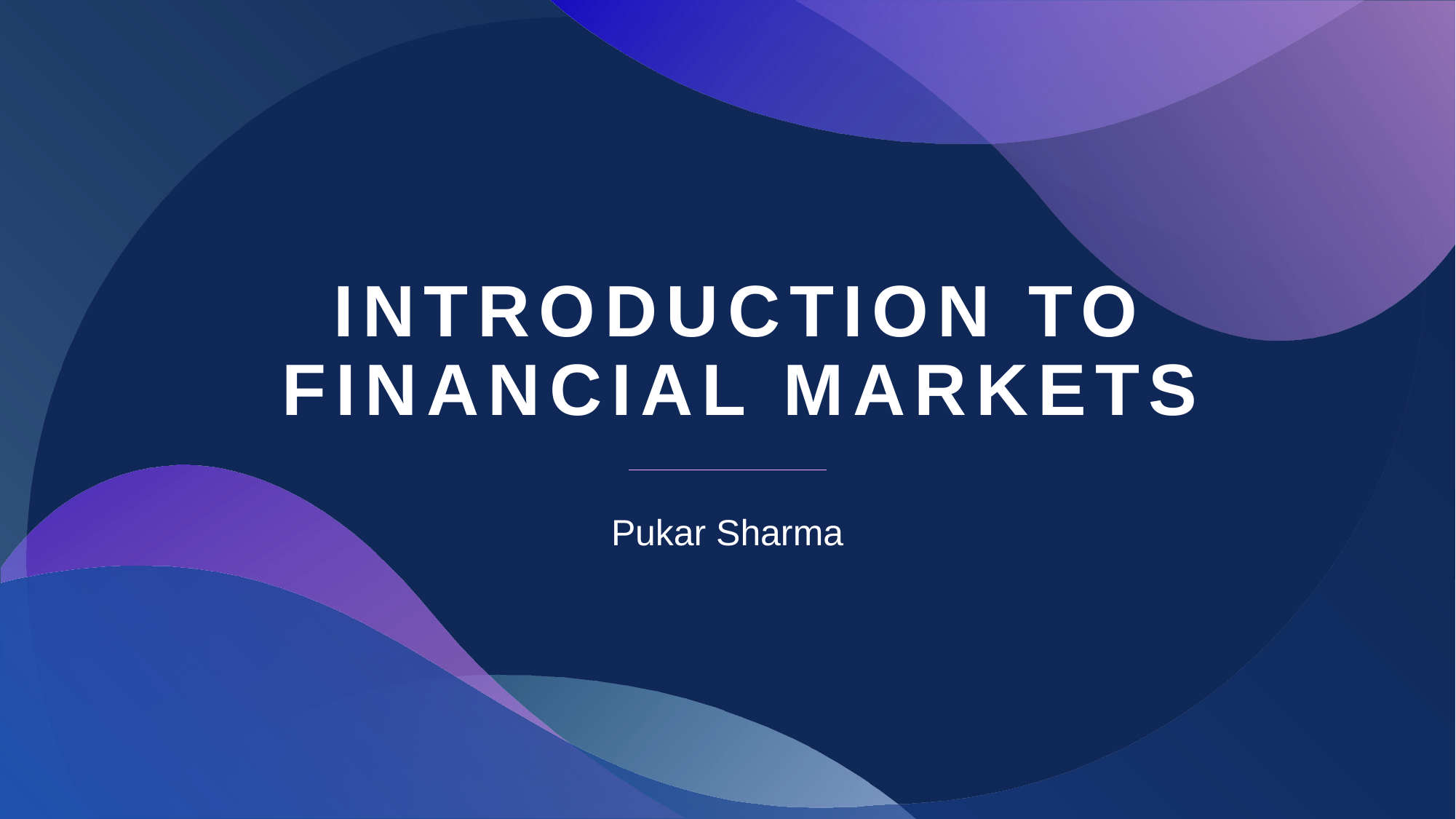

# Introduction to Financial Markets
Pukar Sharma